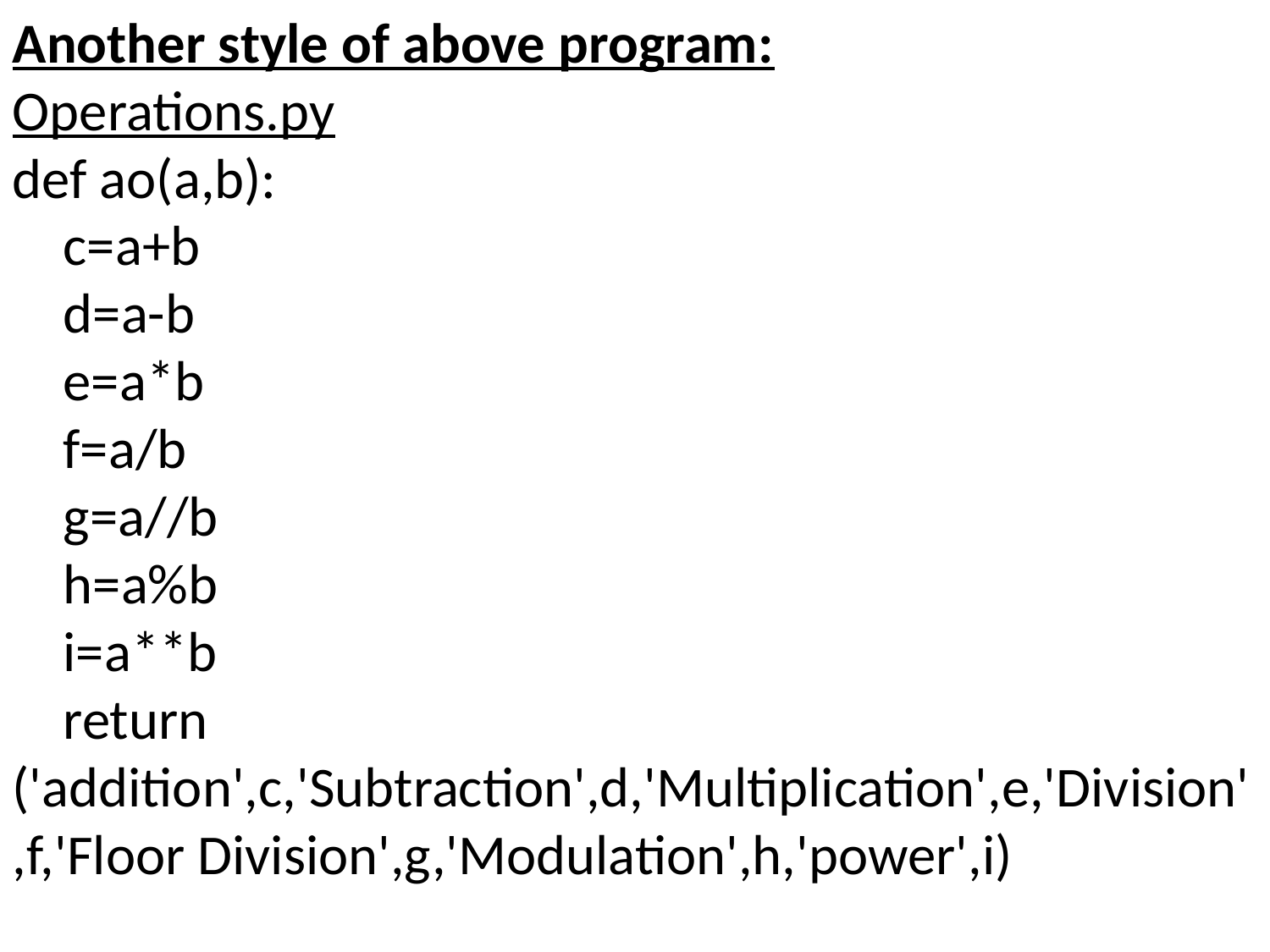

Another style of above program:
Operations.py
def ao(a,b):
    c=a+b
    d=a-b
    e=a*b
    f=a/b
    g=a//b
    h=a%b
    i=a**b
    return ('addition',c,'Subtraction',d,'Multiplication',e,'Division',f,'Floor Division',g,'Modulation',h,'power',i)